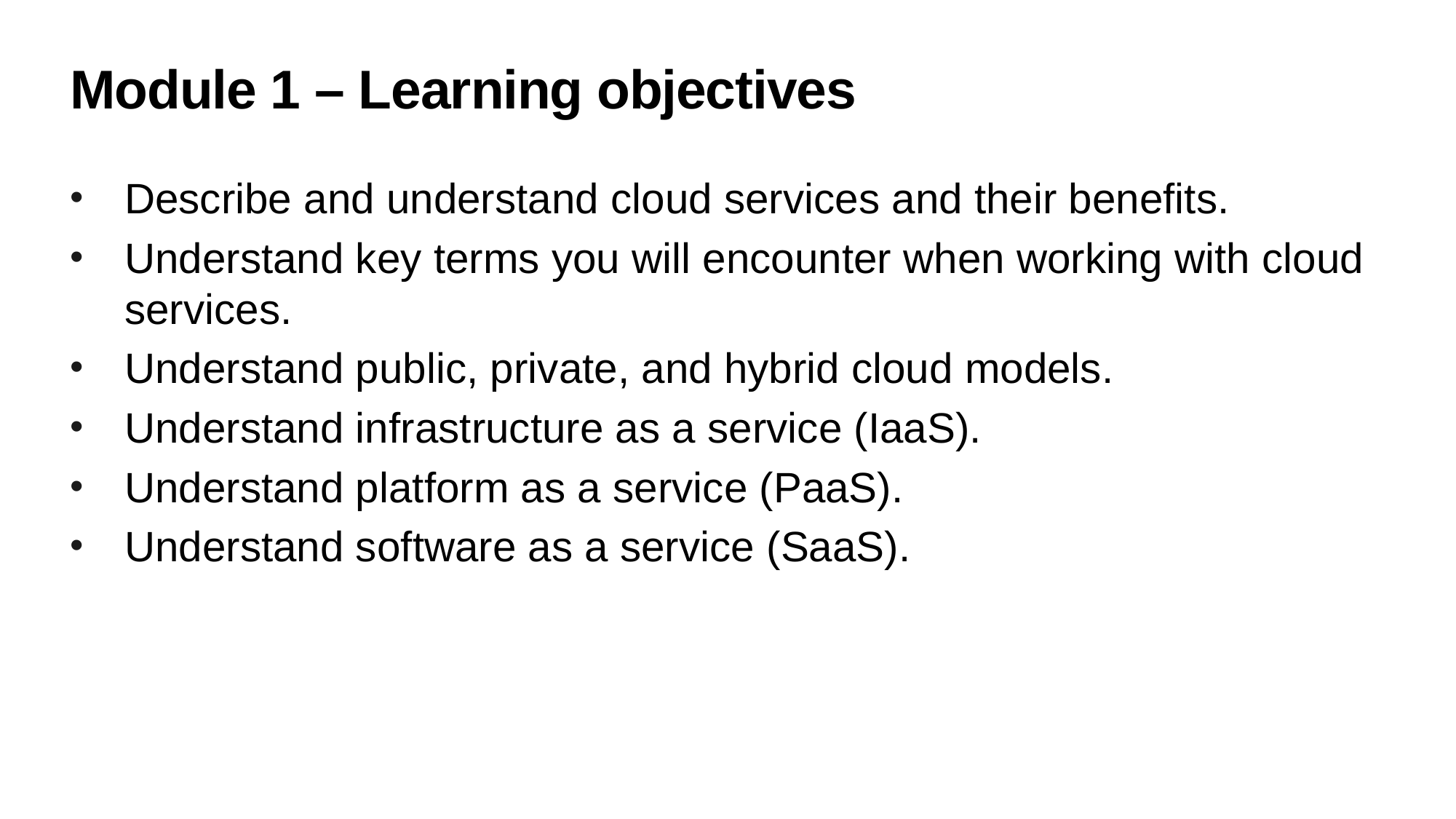

# Module 1 – Learning objectives
Describe and understand cloud services and their benefits.
Understand key terms you will encounter when working with cloud services.
Understand public, private, and hybrid cloud models.
Understand infrastructure as a service (IaaS).
Understand platform as a service (PaaS).
Understand software as a service (SaaS).